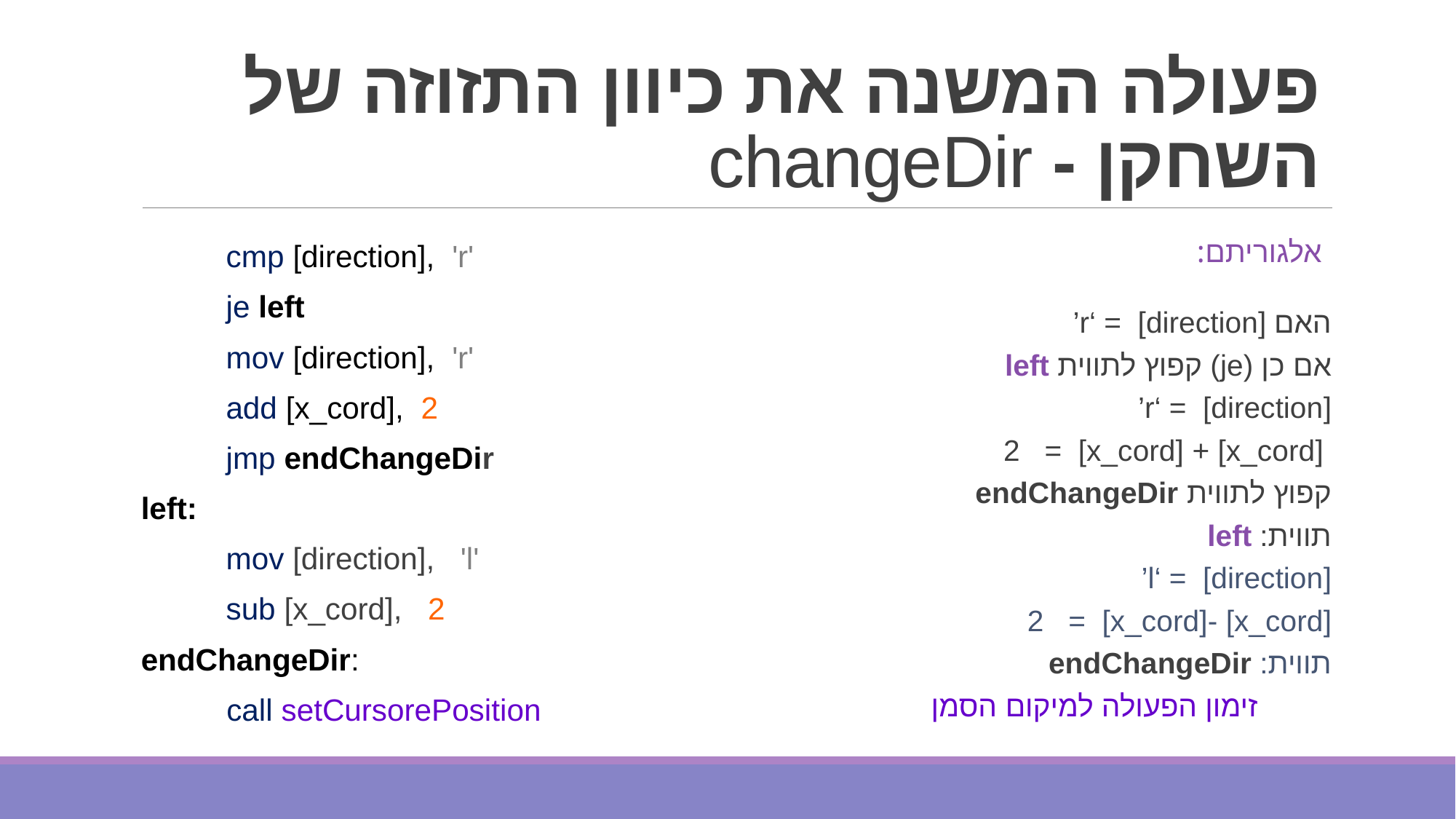

# פעולה המשנה את כיוון התזוזה של השחקן - changeDir
	cmp [direction],  'r'
	je left
	mov [direction],  'r'
	add [x_cord],  2
	jmp endChangeDir
left:
	mov [direction],   'l'
	sub [x_cord],   2
endChangeDir:
          call setCursorePosition
אלגוריתם:

	האם [direction]  = ‘r’
	אם כן (je) קפוץ לתווית left
	[direction]  = ‘r’
	 [x_cord] + 2   =  [x_cord]
	קפוץ לתווית endChangeDir
תווית: left
	[direction]  = ‘l’
	[x_cord] -2   =  [x_cord]
תווית: endChangeDir
         זימון הפעולה למיקום הסמן